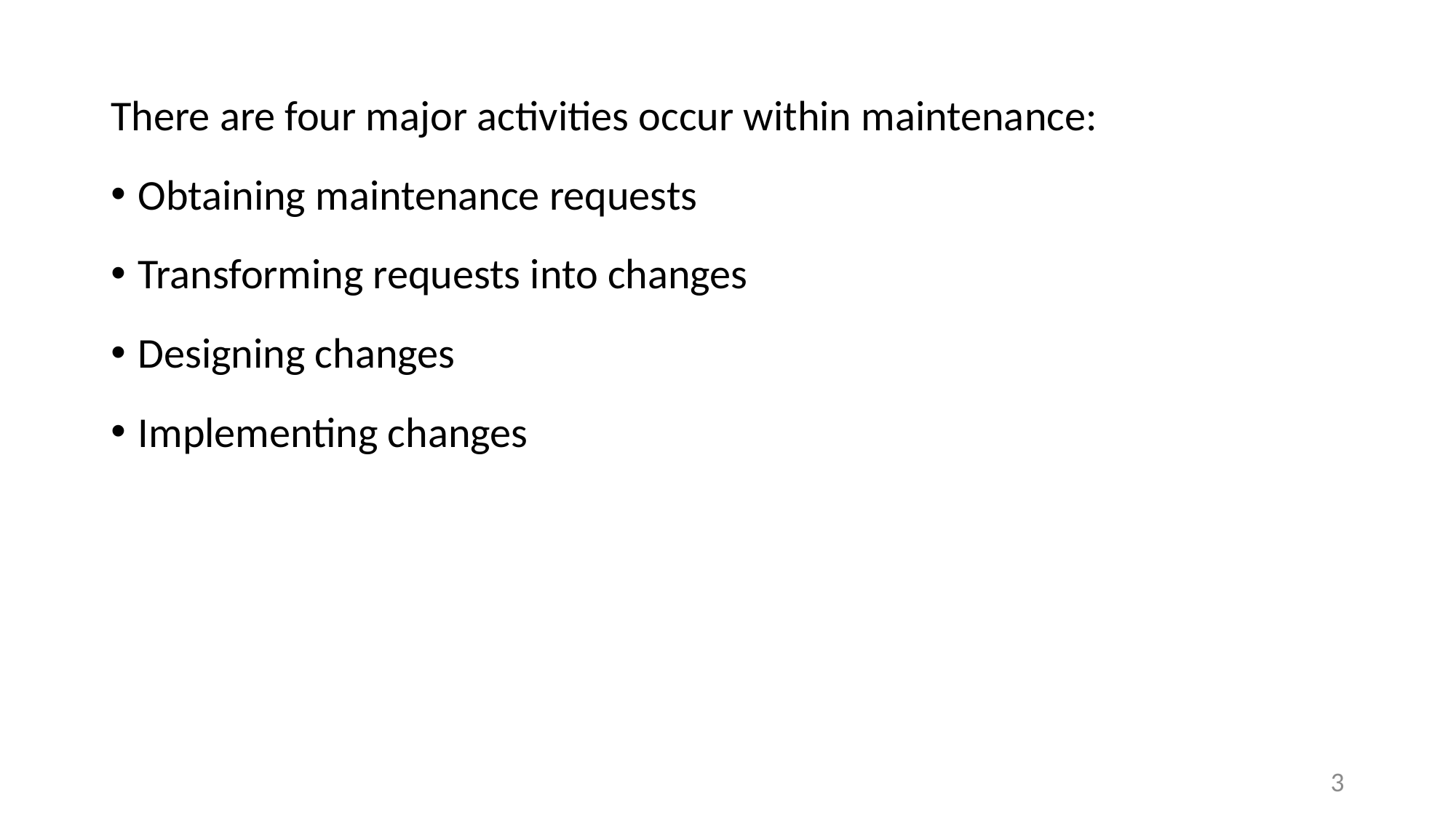

There are four major activities occur within maintenance:
Obtaining maintenance requests
Transforming requests into changes
Designing changes
Implementing changes
3